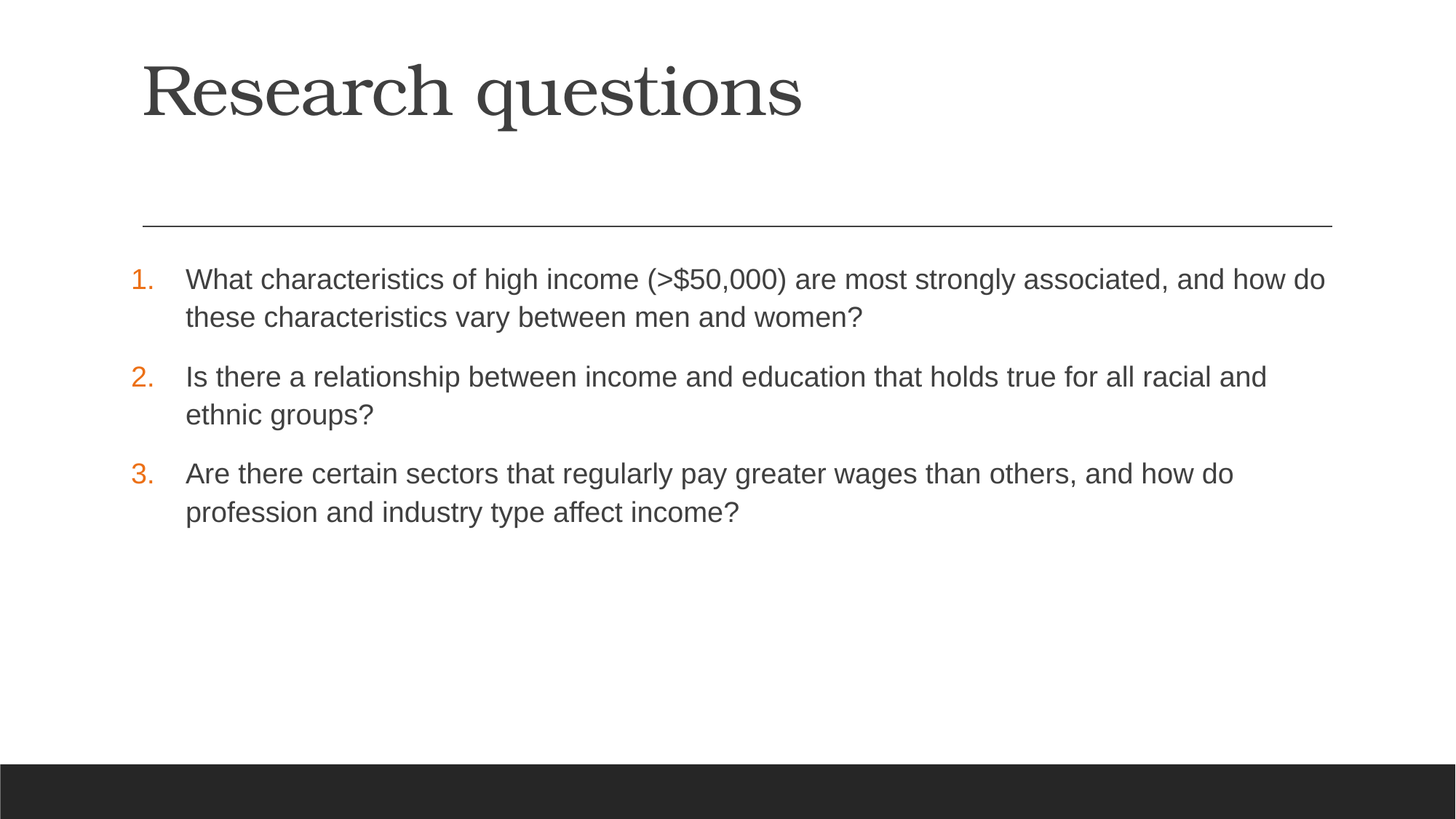

# Research questions
What characteristics of high income (>$50,000) are most strongly associated, and how do these characteristics vary between men and women?
Is there a relationship between income and education that holds true for all racial and ethnic groups?
Are there certain sectors that regularly pay greater wages than others, and how do profession and industry type affect income?